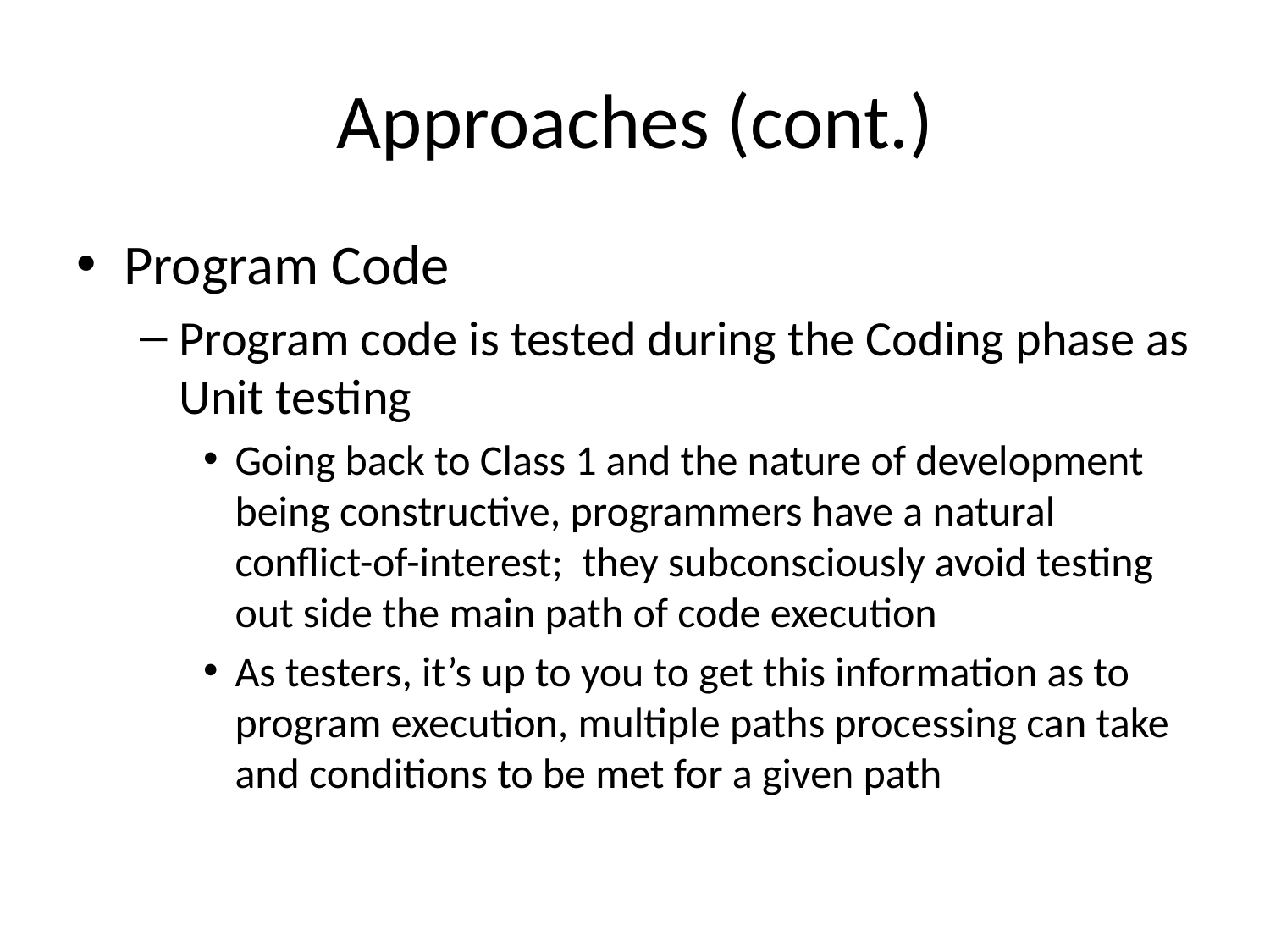

# Approaches (cont.)
Program Code
Program code is tested during the Coding phase as Unit testing
Going back to Class 1 and the nature of development being constructive, programmers have a natural conflict-of-interest;  they subconsciously avoid testing out side the main path of code execution
As testers, it’s up to you to get this information as to program execution, multiple paths processing can take and conditions to be met for a given path